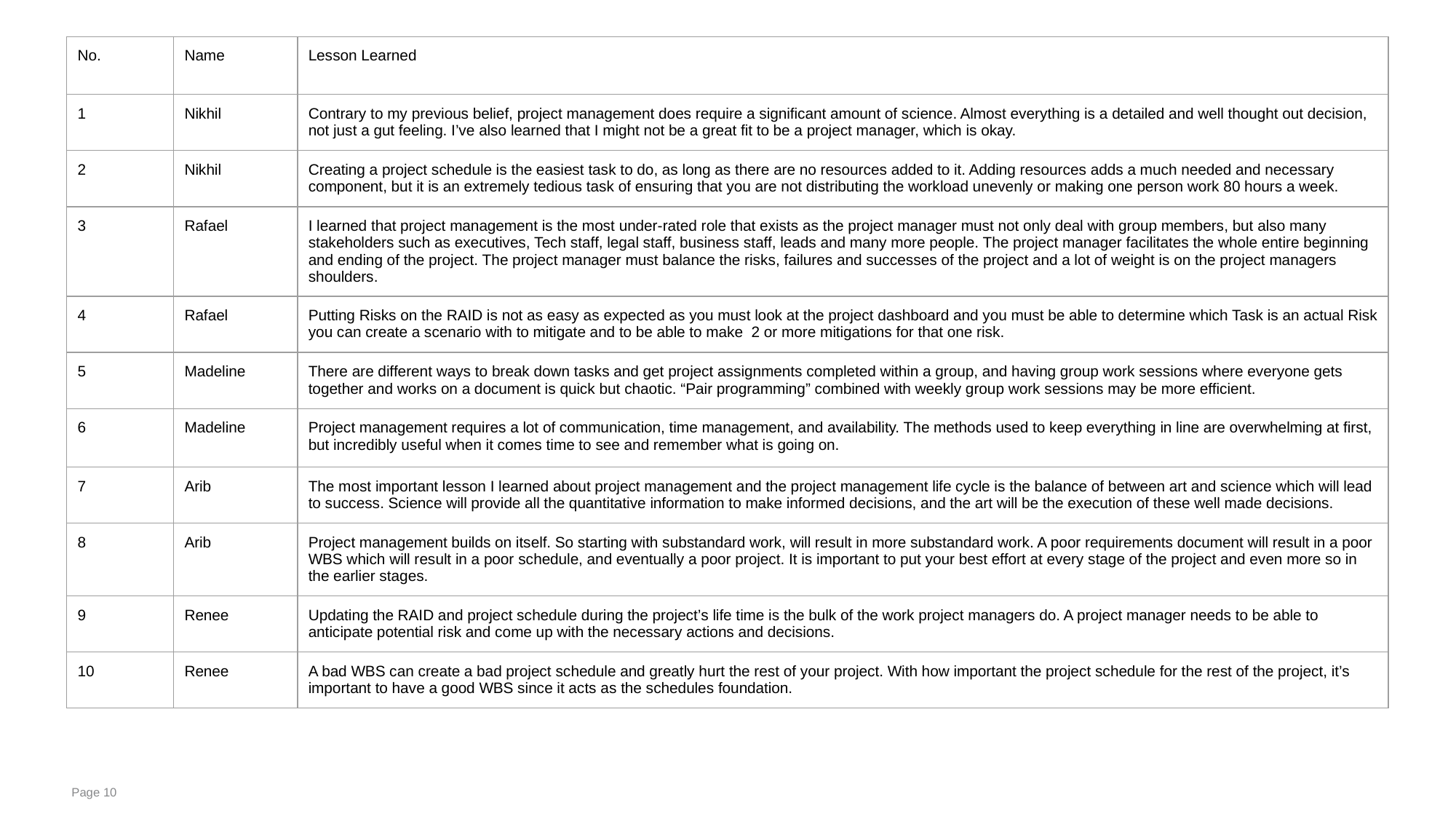

| No. | Name | Lesson Learned |
| --- | --- | --- |
| 1 | Nikhil | Contrary to my previous belief, project management does require a significant amount of science. Almost everything is a detailed and well thought out decision, not just a gut feeling. I’ve also learned that I might not be a great fit to be a project manager, which is okay. |
| 2 | Nikhil | Creating a project schedule is the easiest task to do, as long as there are no resources added to it. Adding resources adds a much needed and necessary component, but it is an extremely tedious task of ensuring that you are not distributing the workload unevenly or making one person work 80 hours a week. |
| 3 | Rafael | I learned that project management is the most under-rated role that exists as the project manager must not only deal with group members, but also many stakeholders such as executives, Tech staff, legal staff, business staff, leads and many more people. The project manager facilitates the whole entire beginning and ending of the project. The project manager must balance the risks, failures and successes of the project and a lot of weight is on the project managers shoulders. |
| 4 | Rafael | Putting Risks on the RAID is not as easy as expected as you must look at the project dashboard and you must be able to determine which Task is an actual Risk you can create a scenario with to mitigate and to be able to make 2 or more mitigations for that one risk. |
| 5 | Madeline | There are different ways to break down tasks and get project assignments completed within a group, and having group work sessions where everyone gets together and works on a document is quick but chaotic. “Pair programming” combined with weekly group work sessions may be more efficient. |
| 6 | Madeline | Project management requires a lot of communication, time management, and availability. The methods used to keep everything in line are overwhelming at first, but incredibly useful when it comes time to see and remember what is going on. |
| 7 | Arib | The most important lesson I learned about project management and the project management life cycle is the balance of between art and science which will lead to success. Science will provide all the quantitative information to make informed decisions, and the art will be the execution of these well made decisions. |
| 8 | Arib | Project management builds on itself. So starting with substandard work, will result in more substandard work. A poor requirements document will result in a poor WBS which will result in a poor schedule, and eventually a poor project. It is important to put your best effort at every stage of the project and even more so in the earlier stages. |
| 9 | Renee | Updating the RAID and project schedule during the project’s life time is the bulk of the work project managers do. A project manager needs to be able to anticipate potential risk and come up with the necessary actions and decisions. |
| 10 | Renee | A bad WBS can create a bad project schedule and greatly hurt the rest of your project. With how important the project schedule for the rest of the project, it’s important to have a good WBS since it acts as the schedules foundation. |